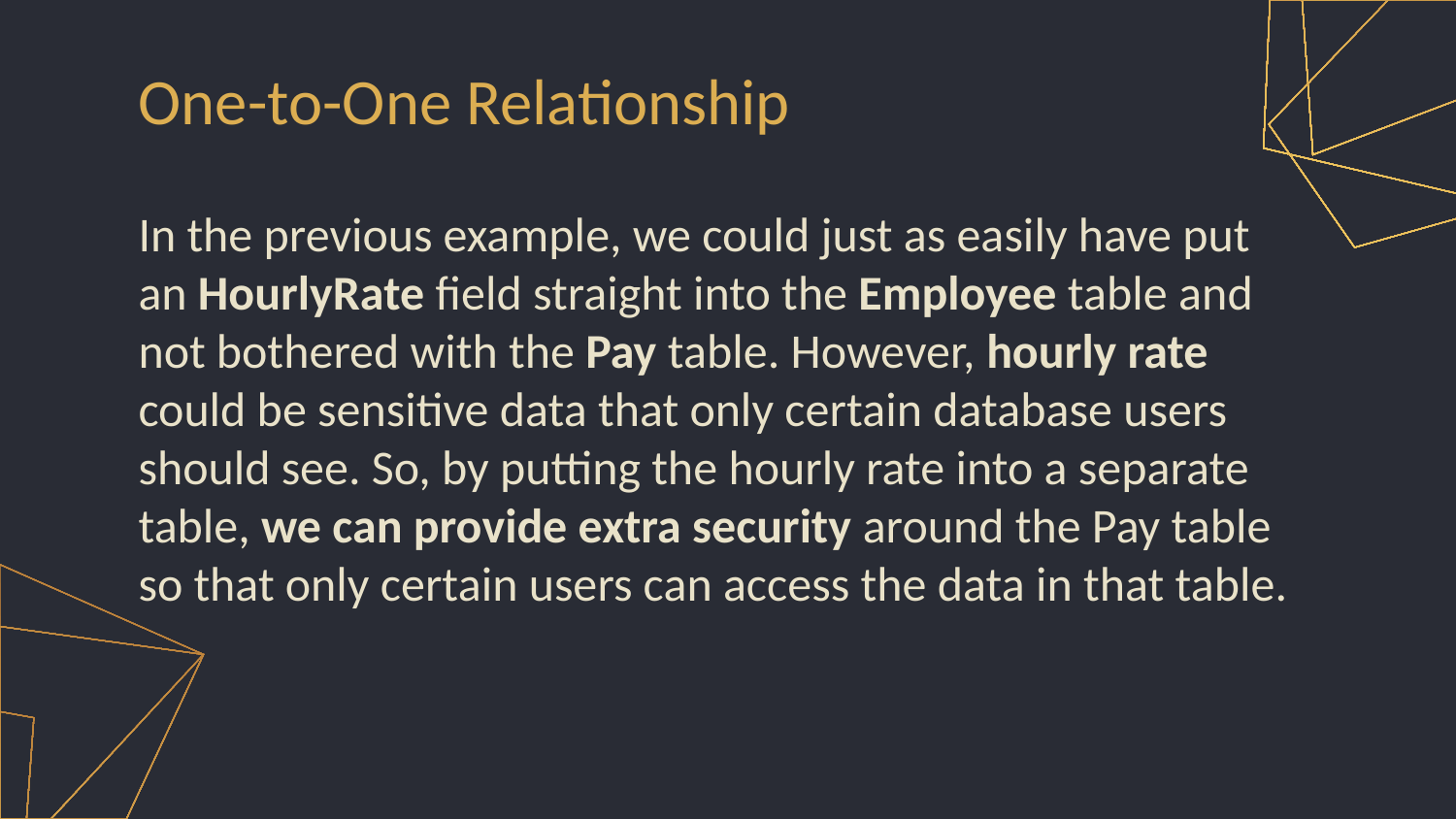

One-to-One Relationship
In the previous example, we could just as easily have put an HourlyRate field straight into the Employee table and not bothered with the Pay table. However, hourly rate could be sensitive data that only certain database users should see. So, by putting the hourly rate into a separate table, we can provide extra security around the Pay table so that only certain users can access the data in that table.